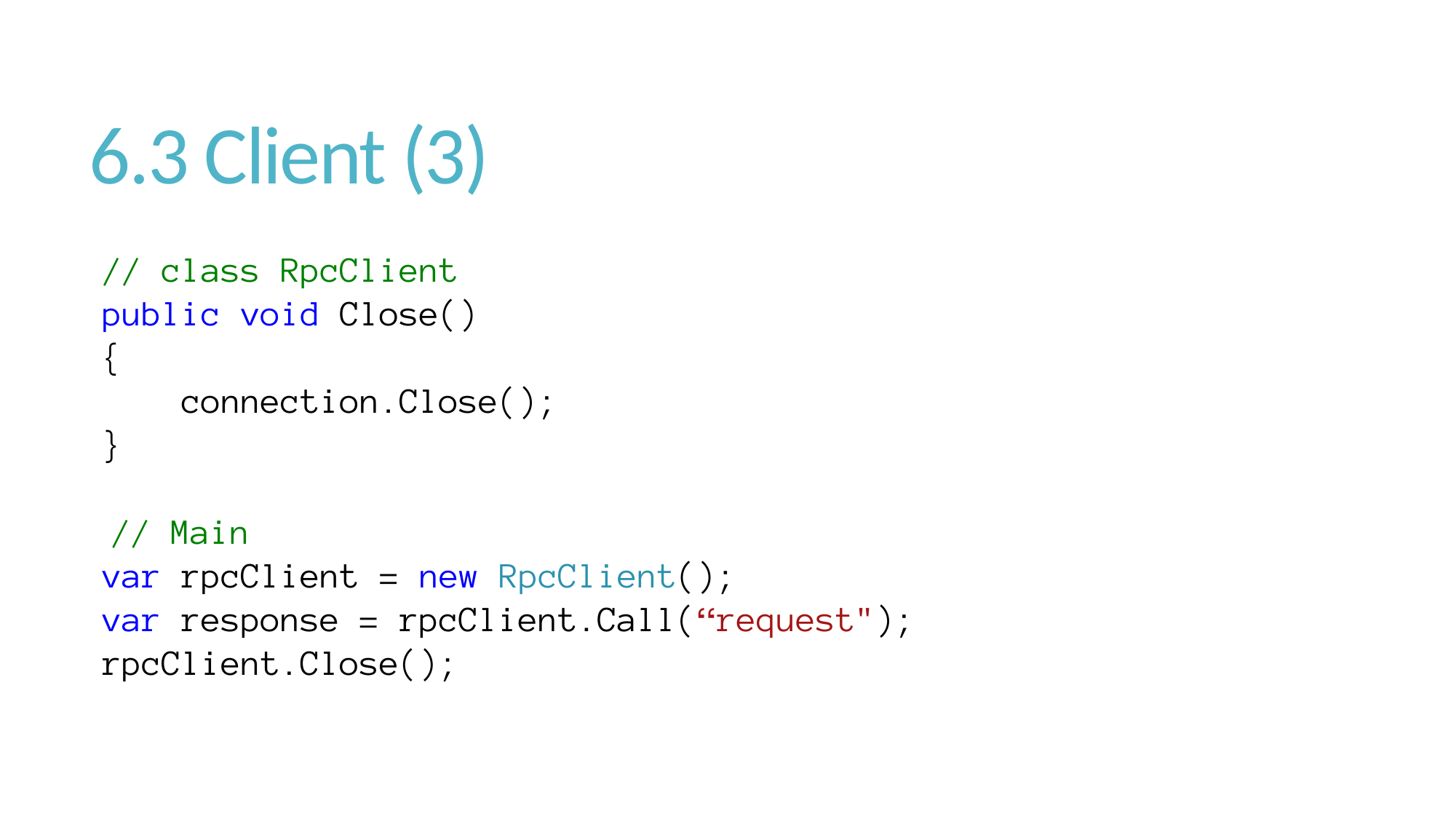

# 6.3 Client (3)
// class RpcClient
public void Close()
{
    connection.Close();
}

 // Main
var rpcClient = new RpcClient();
var response = rpcClient.Call(“request");
rpcClient.Close();